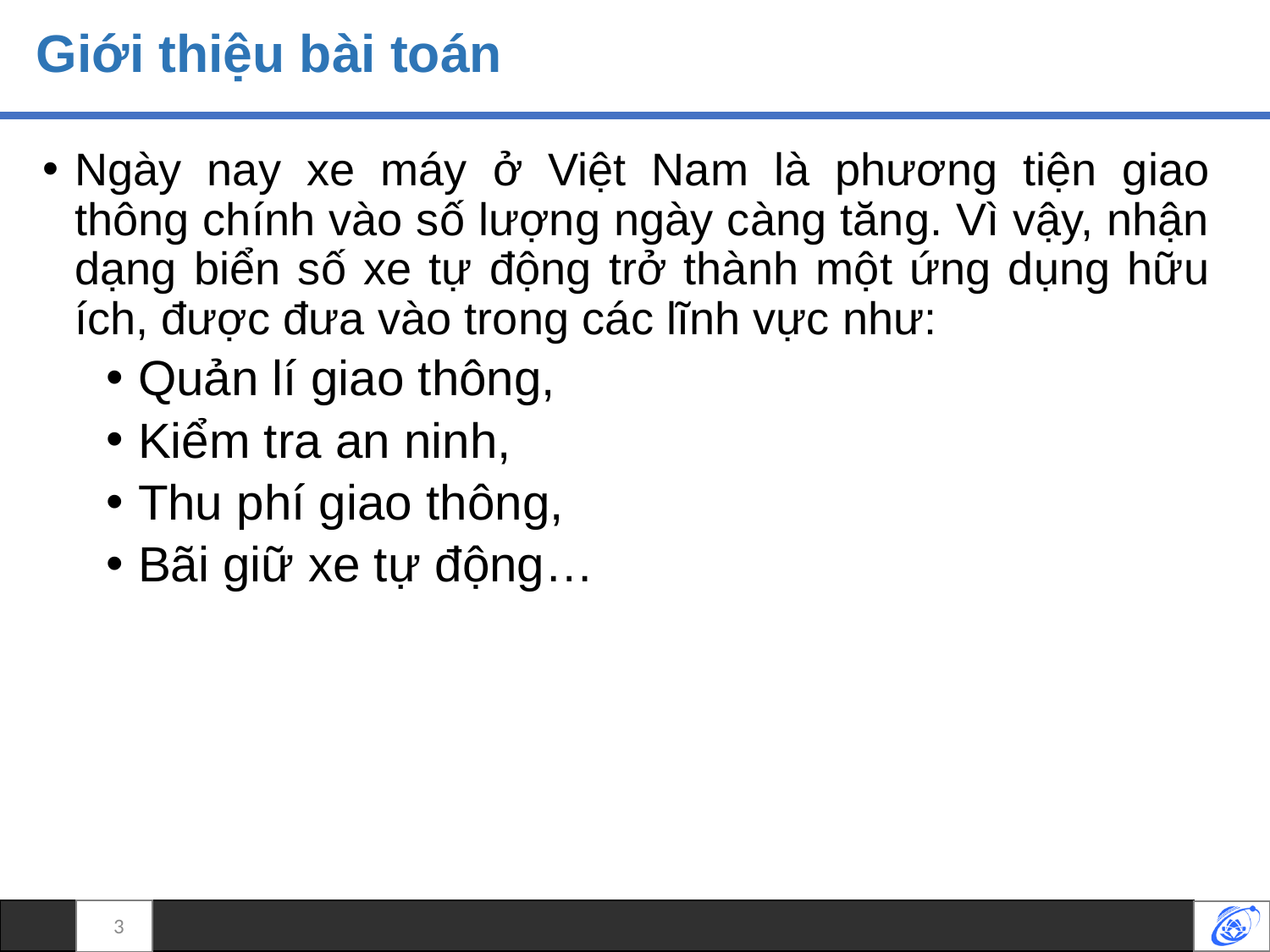

# Giới thiệu bài toán
Ngày nay xe máy ở Việt Nam là phương tiện giao thông chính vào số lượng ngày càng tăng. Vì vậy, nhận dạng biển số xe tự động trở thành một ứng dụng hữu ích, được đưa vào trong các lĩnh vực như:
Quản lí giao thông,
Kiểm tra an ninh,
Thu phí giao thông,
Bãi giữ xe tự động…

3